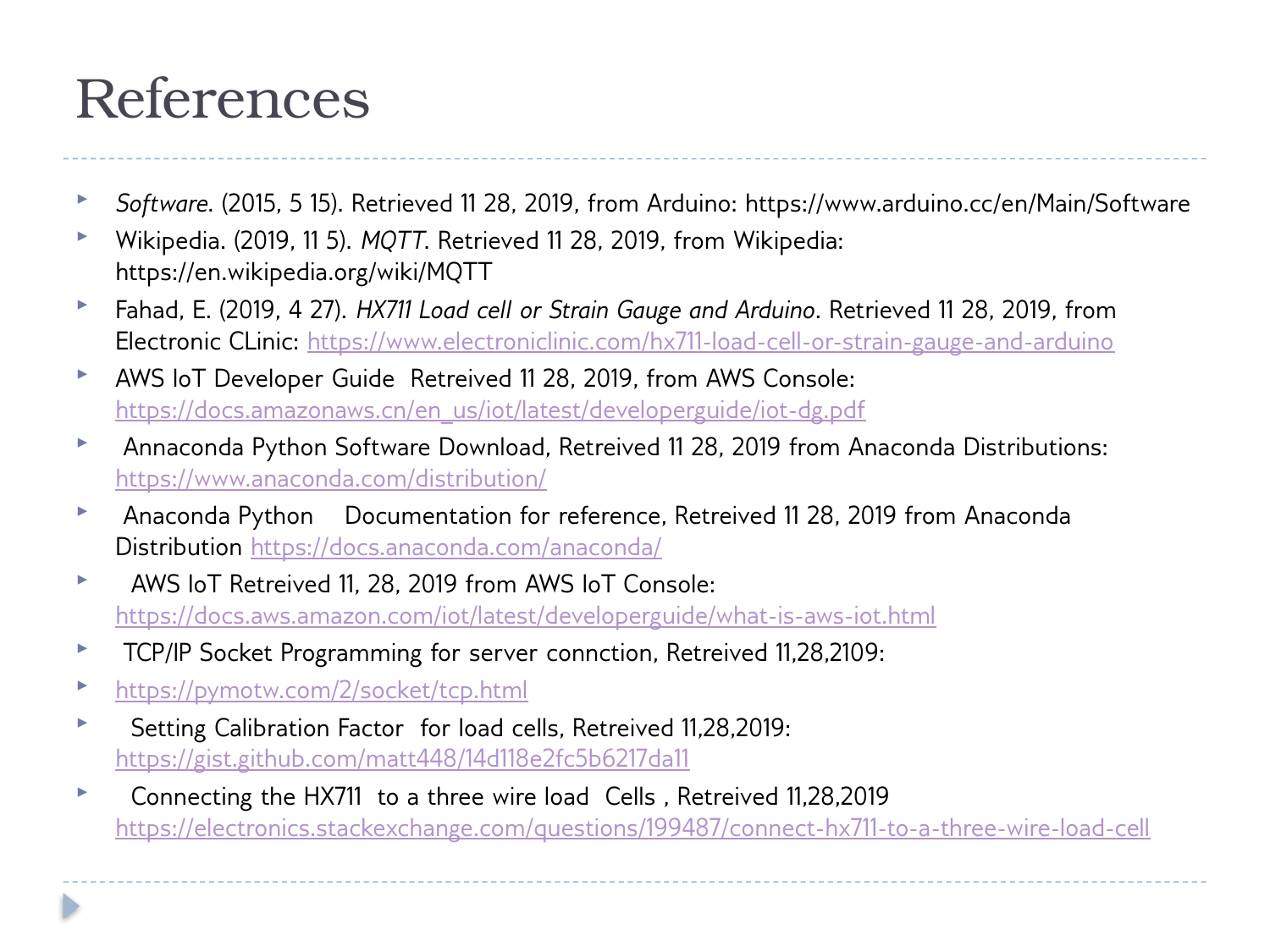

# References
Software. (2015, 5 15). Retrieved 11 28, 2019, from Arduino: https://www.arduino.cc/en/Main/Software
Wikipedia. (2019, 11 5). MQTT. Retrieved 11 28, 2019, from Wikipedia: https://en.wikipedia.org/wiki/MQTT
Fahad, E. (2019, 4 27). HX711 Load cell or Strain Gauge and Arduino. Retrieved 11 28, 2019, from Electronic CLinic: https://www.electroniclinic.com/hx711-load-cell-or-strain-gauge-and-arduino
AWS IoT Developer Guide  Retreived 11 28, 2019, from AWS Console: https://docs.amazonaws.cn/en_us/iot/latest/developerguide/iot-dg.pdf
 Annaconda Python Software Download, Retreived 11 28, 2019 from Anaconda Distributions: https://www.anaconda.com/distribution/
 Anaconda Python    Documentation for reference, Retreived 11 28, 2019 from Anaconda Distribution https://docs.anaconda.com/anaconda/
  AWS IoT Retreived 11, 28, 2019 from AWS IoT Console: https://docs.aws.amazon.com/iot/latest/developerguide/what-is-aws-iot.html
 TCP/IP Socket Programming for server connction, Retreived 11,28,2109:
https://pymotw.com/2/socket/tcp.html
  Setting Calibration Factor  for load cells, Retreived 11,28,2019: https://gist.github.com/matt448/14d118e2fc5b6217da11
  Connecting the HX711  to a three wire load  Cells , Retreived 11,28,2019https://electronics.stackexchange.com/questions/199487/connect-hx711-to-a-three-wire-load-cell